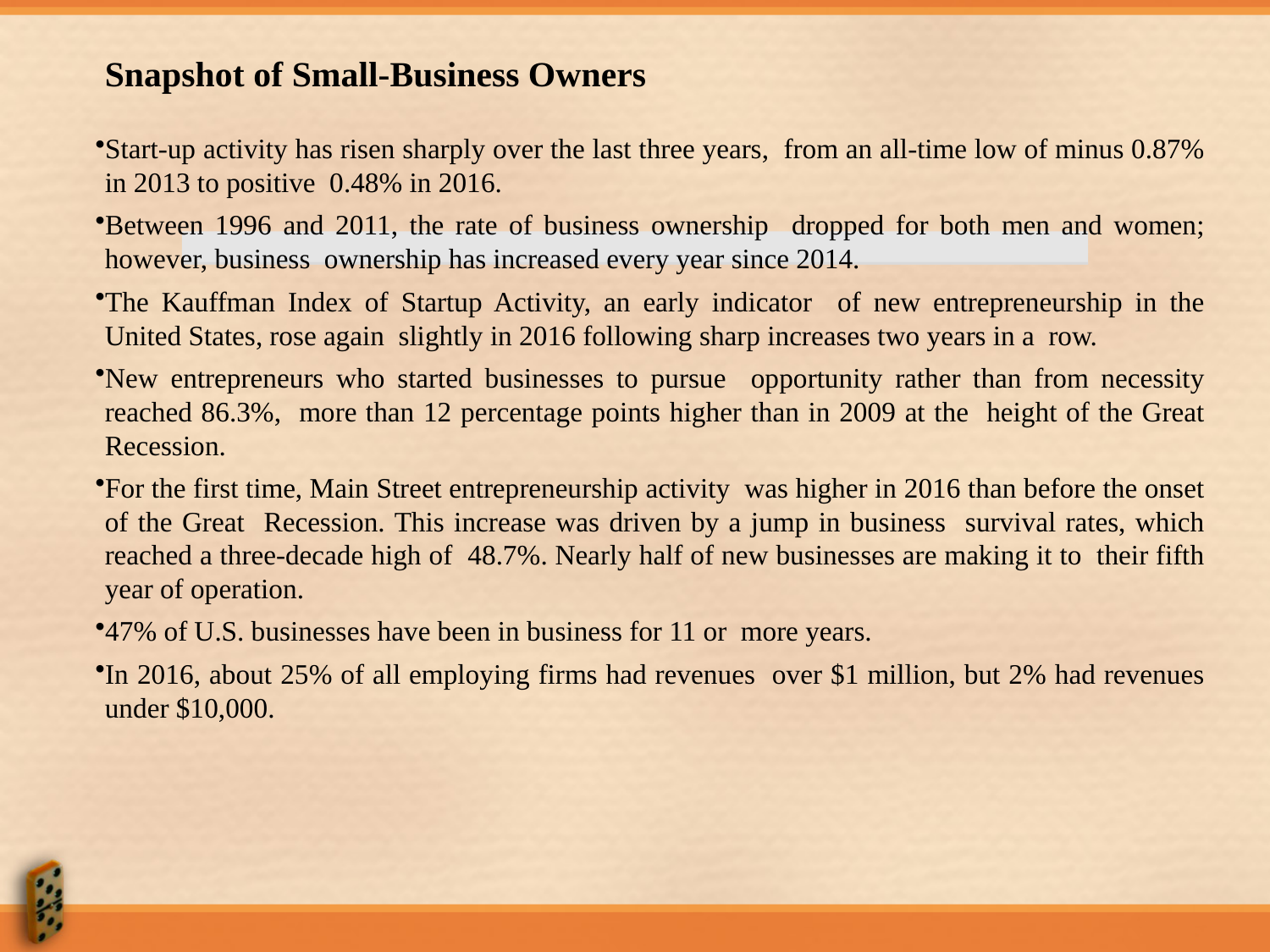

Snapshot of Small-Business Owners

Start-up activity has risen sharply over the last three years,  from an all-time low of minus 0.87% in 2013 to positive  0.48% in 2016.
Between 1996 and 2011, the rate of business ownership  dropped for both men and women; however, business  ownership has increased every year since 2014.
The Kauffman Index of Startup Activity, an early indicator  of new entrepreneurship in the United States, rose again  slightly in 2016 following sharp increases two years in a  row.
New entrepreneurs who started businesses to pursue  opportunity rather than from necessity reached 86.3%,  more than 12 percentage points higher than in 2009 at the  height of the Great Recession.
For the first time, Main Street entrepreneurship activity  was higher in 2016 than before the onset of the Great  Recession. This increase was driven by a jump in business  survival rates, which reached a three-decade high of  48.7%. Nearly half of new businesses are making it to  their fifth year of operation.
47% of U.S. businesses have been in business for 11 or  more years.
In 2016, about 25% of all employing firms had revenues  over $1 million, but 2% had revenues under $10,000.